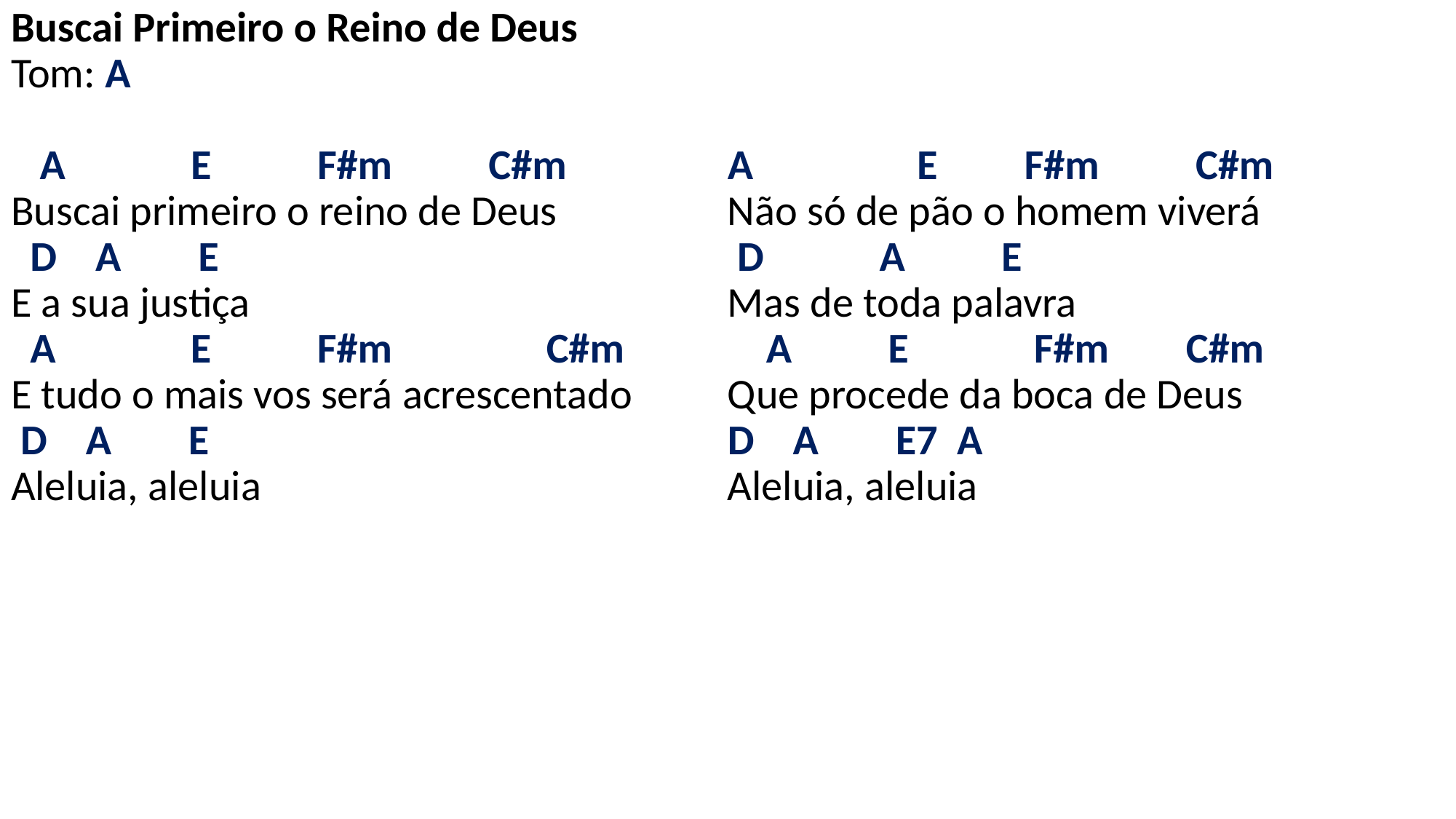

# Buscai Primeiro o Reino de Deus Tom: A A             E           F#m          C#m Buscai primeiro o reino de Deus D    A        E E a sua justiça A              E           F#m                C#m E tudo o mais vos será acrescentado D    A        E Aleluia, aleluia A                 E         F#m          C#m Não só de pão o homem viverá D            A          E Mas de toda palavra A          E             F#m        C#m Que procede da boca de Deus D    A        E7  A Aleluia, aleluia